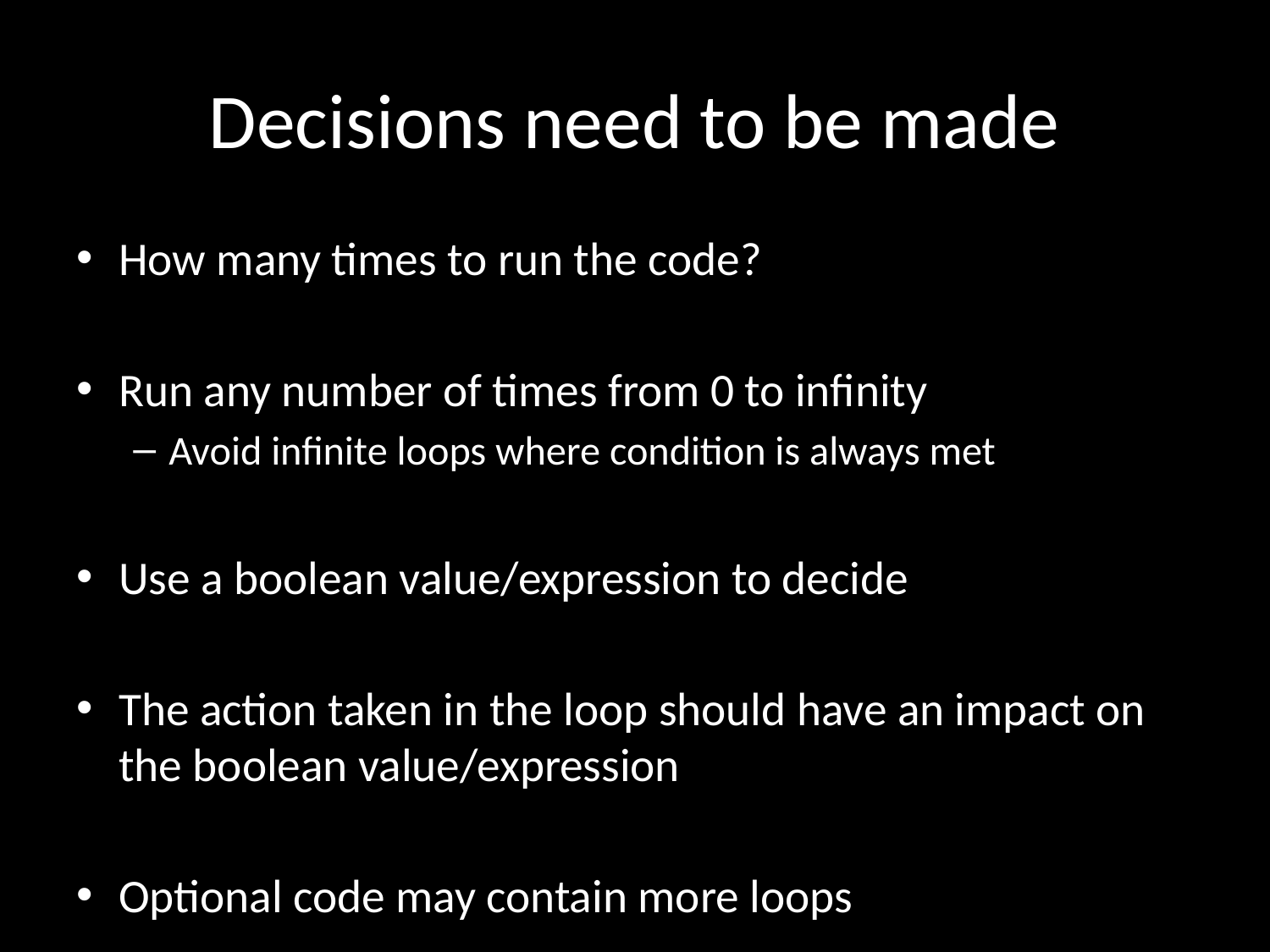

# Decisions need to be made
How many times to run the code?

Run any number of times from 0 to infinity
Avoid infinite loops where condition is always met

Use a boolean value/expression to decide

The action taken in the loop should have an impact on the boolean value/expression

Optional code may contain more loops